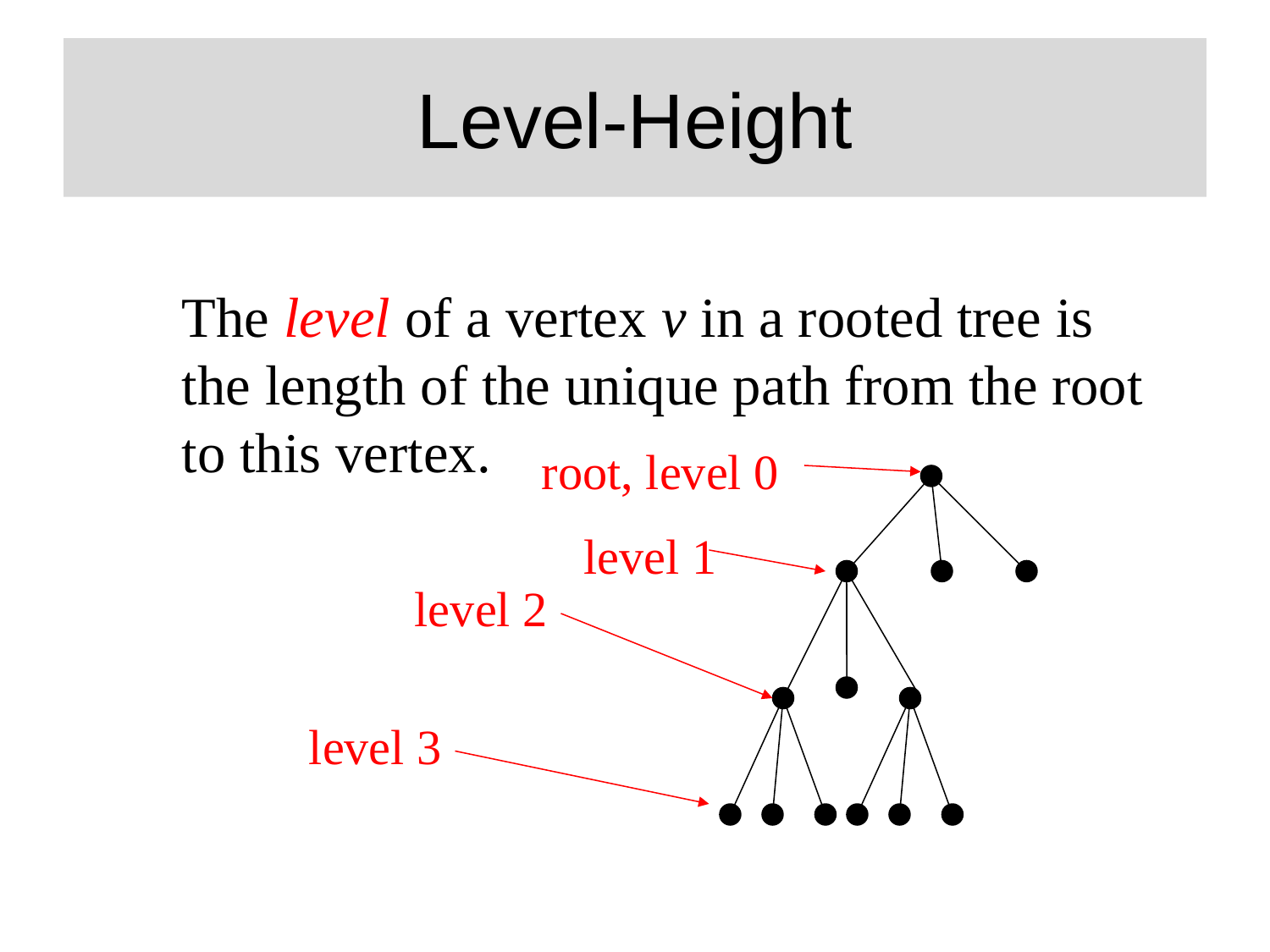

# Level-Height
The level of a vertex v in a rooted tree is the length of the unique path from the root to this vertex.
root, level 0

level 1

level 2

level 3